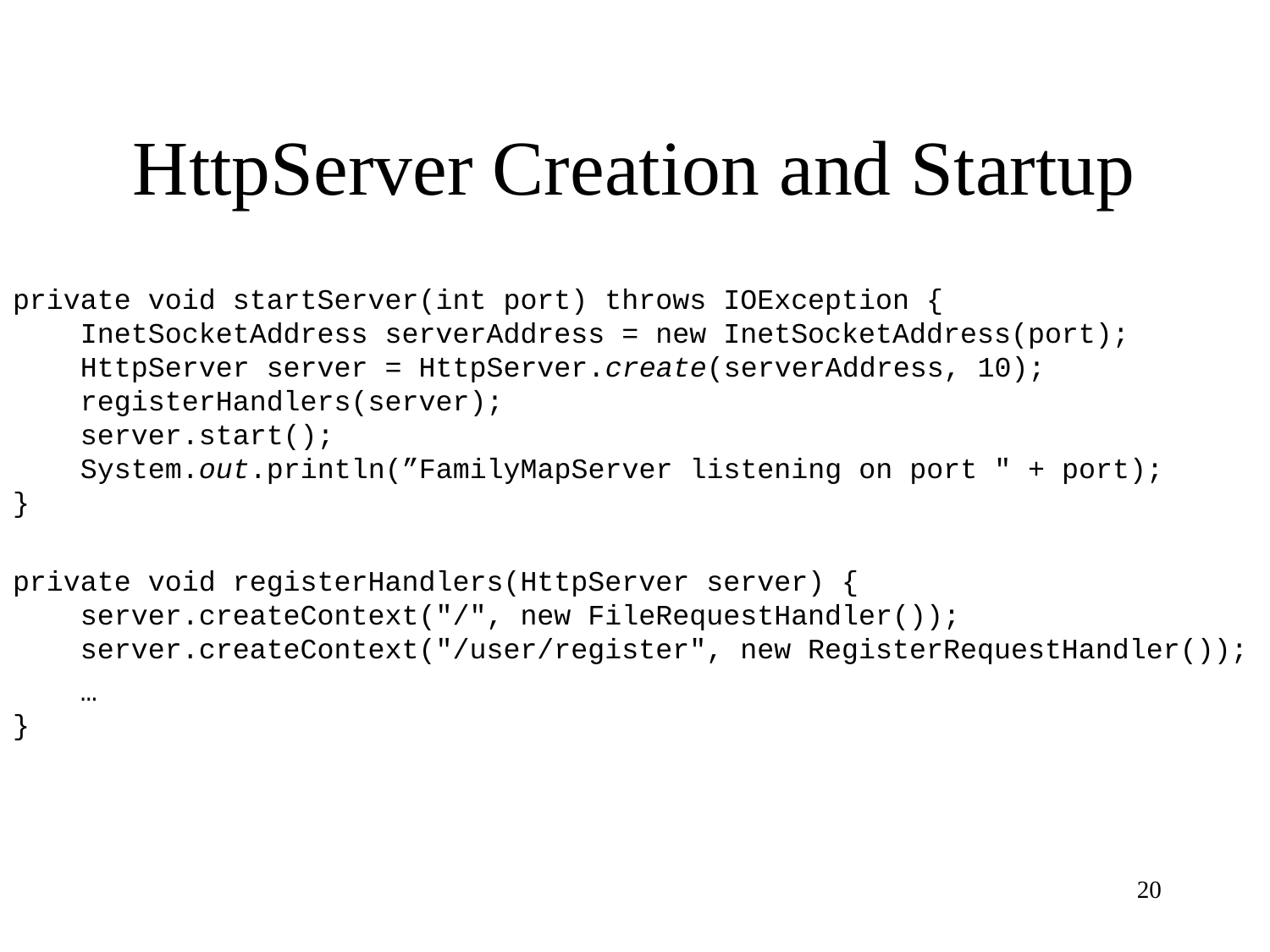

# HttpServer Creation and Startup
private void startServer(int port) throws IOException {
    InetSocketAddress serverAddress = new InetSocketAddress(port);
    HttpServer server = HttpServer.create(serverAddress, 10);
    registerHandlers(server);
    server.start();
    System.out.println(”FamilyMapServer listening on port " + port);
}

private void registerHandlers(HttpServer server) {
    server.createContext("/", new FileRequestHandler());
    server.createContext("/user/register", new RegisterRequestHandler());
    …
}
20